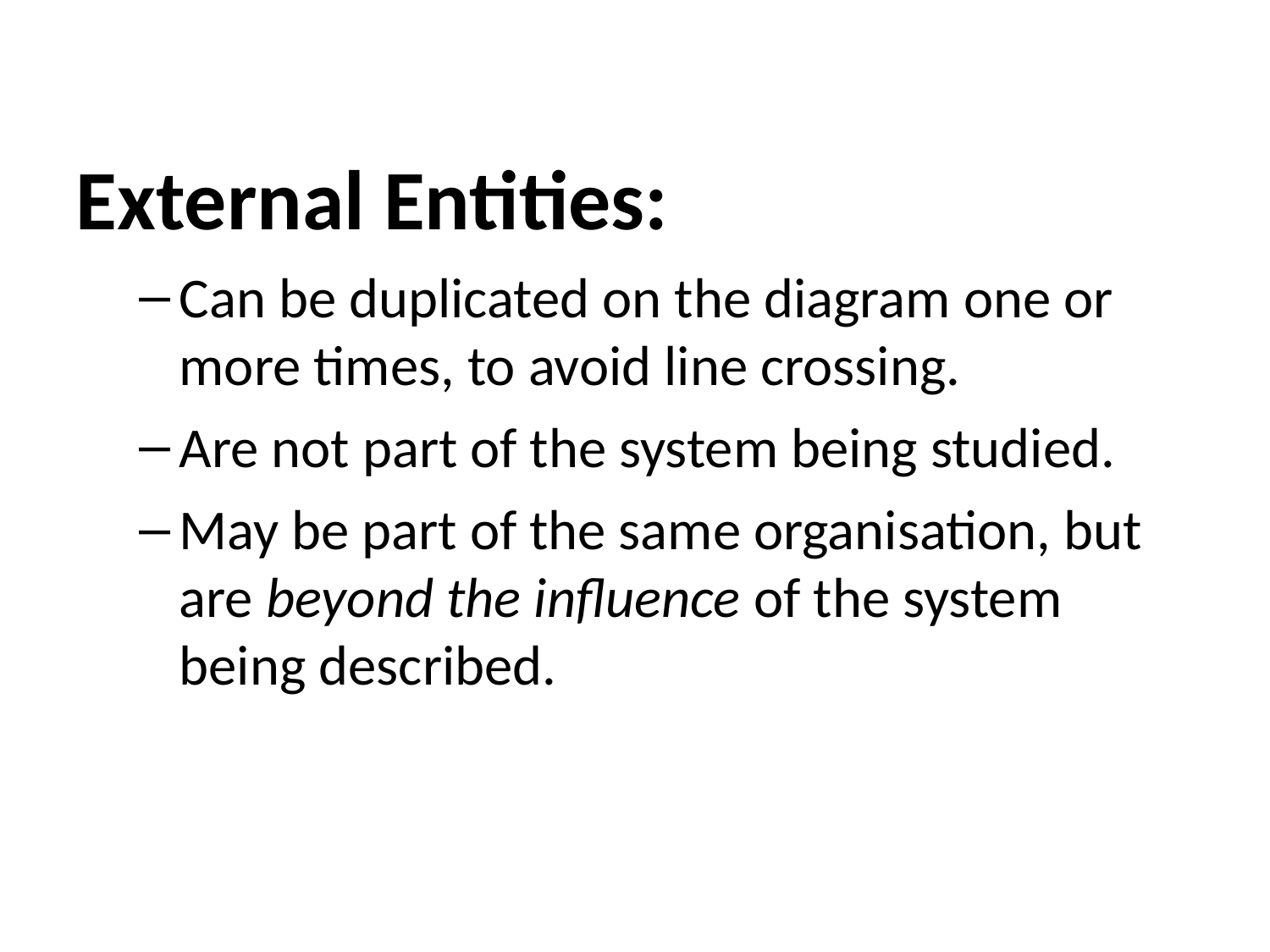

External Entities:
Can be duplicated on the diagram one or more times, to avoid line crossing.
Are not part of the system being studied.
May be part of the same organisation, but are beyond the influence of the system being described.